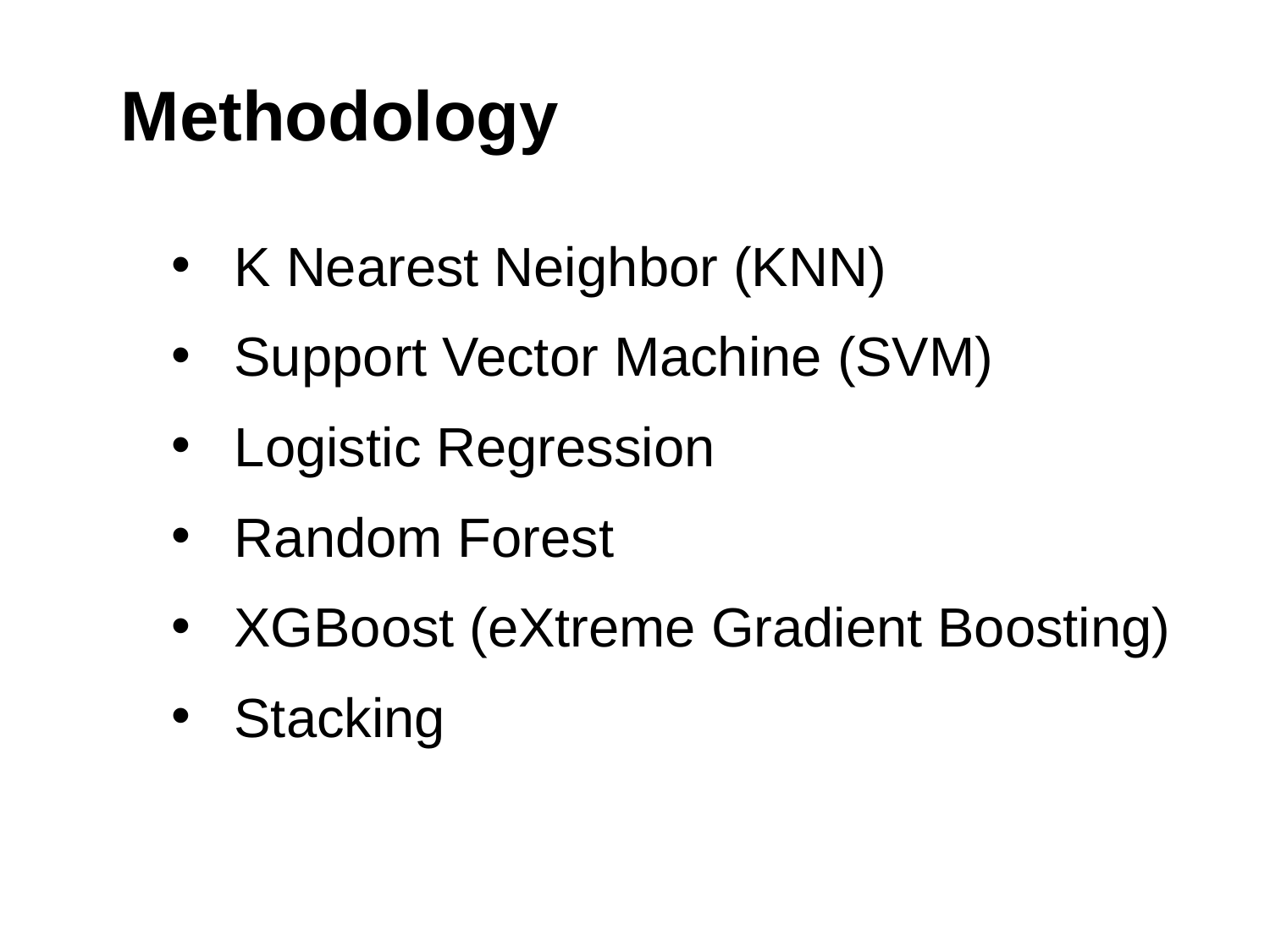

# Methodology
 K Nearest Neighbor (KNN)
 Support Vector Machine (SVM)
 Logistic Regression
 Random Forest
 XGBoost (eXtreme Gradient Boosting)
 Stacking